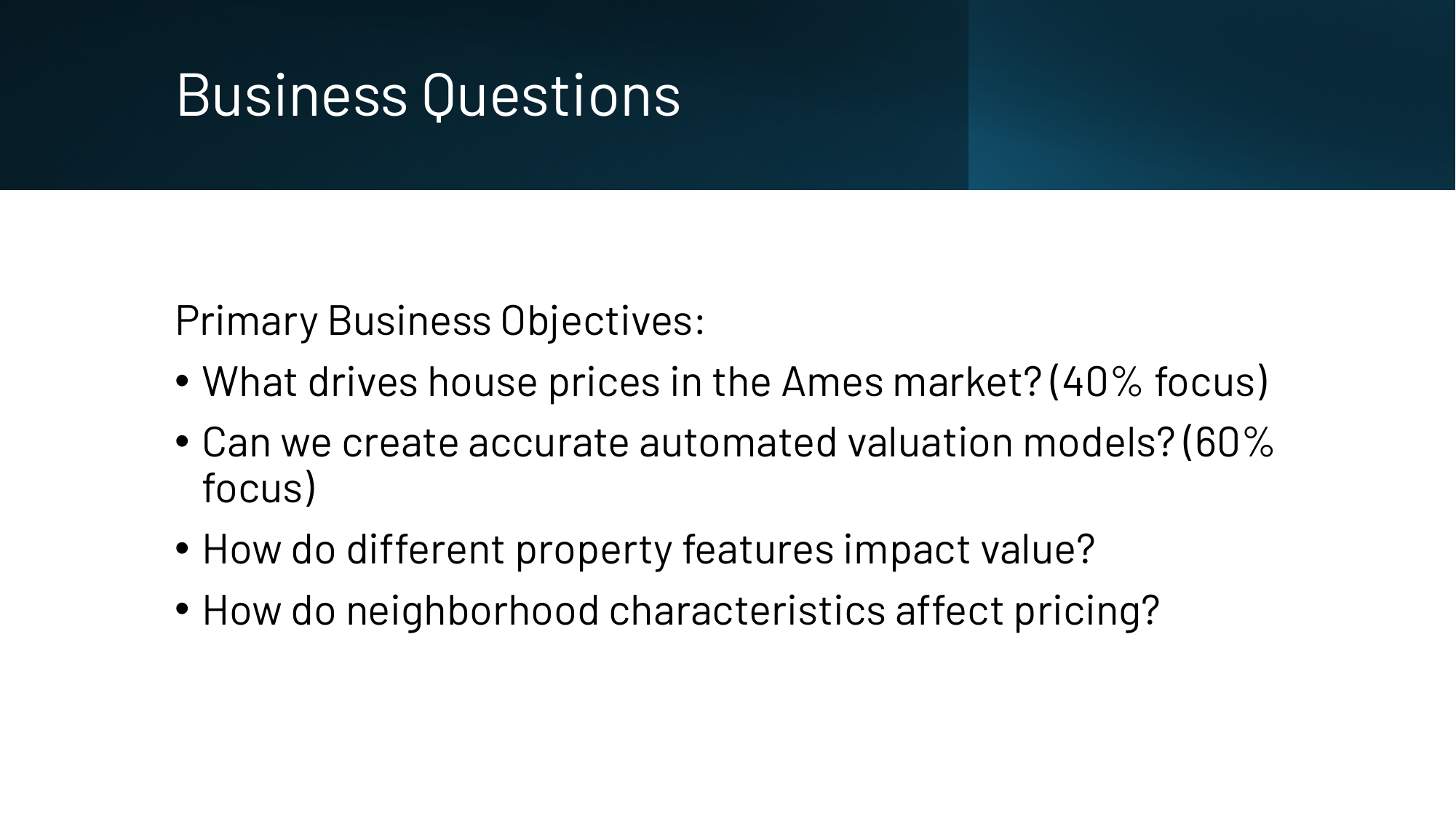

# Business Questions
Primary Business Objectives:
What drives house prices in the Ames market? (40% focus)
Can we create accurate automated valuation models? (60% focus)
How do different property features impact value?
How do neighborhood characteristics affect pricing?